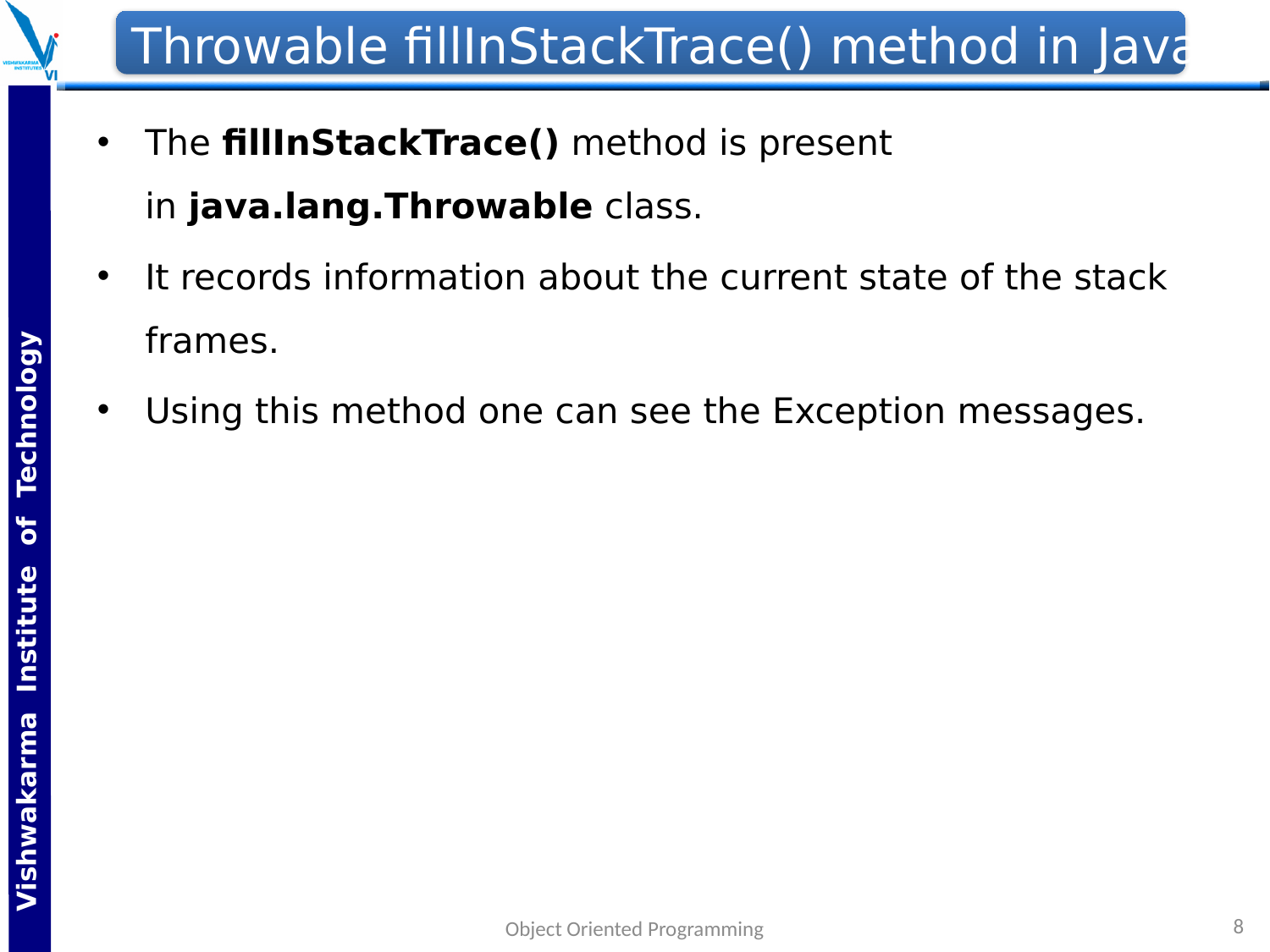

# Throwable fillInStackTrace() method in Java
The fillInStackTrace() method is present in java.lang.Throwable class.
It records information about the current state of the stack frames.
Using this method one can see the Exception messages.
8
Object Oriented Programming